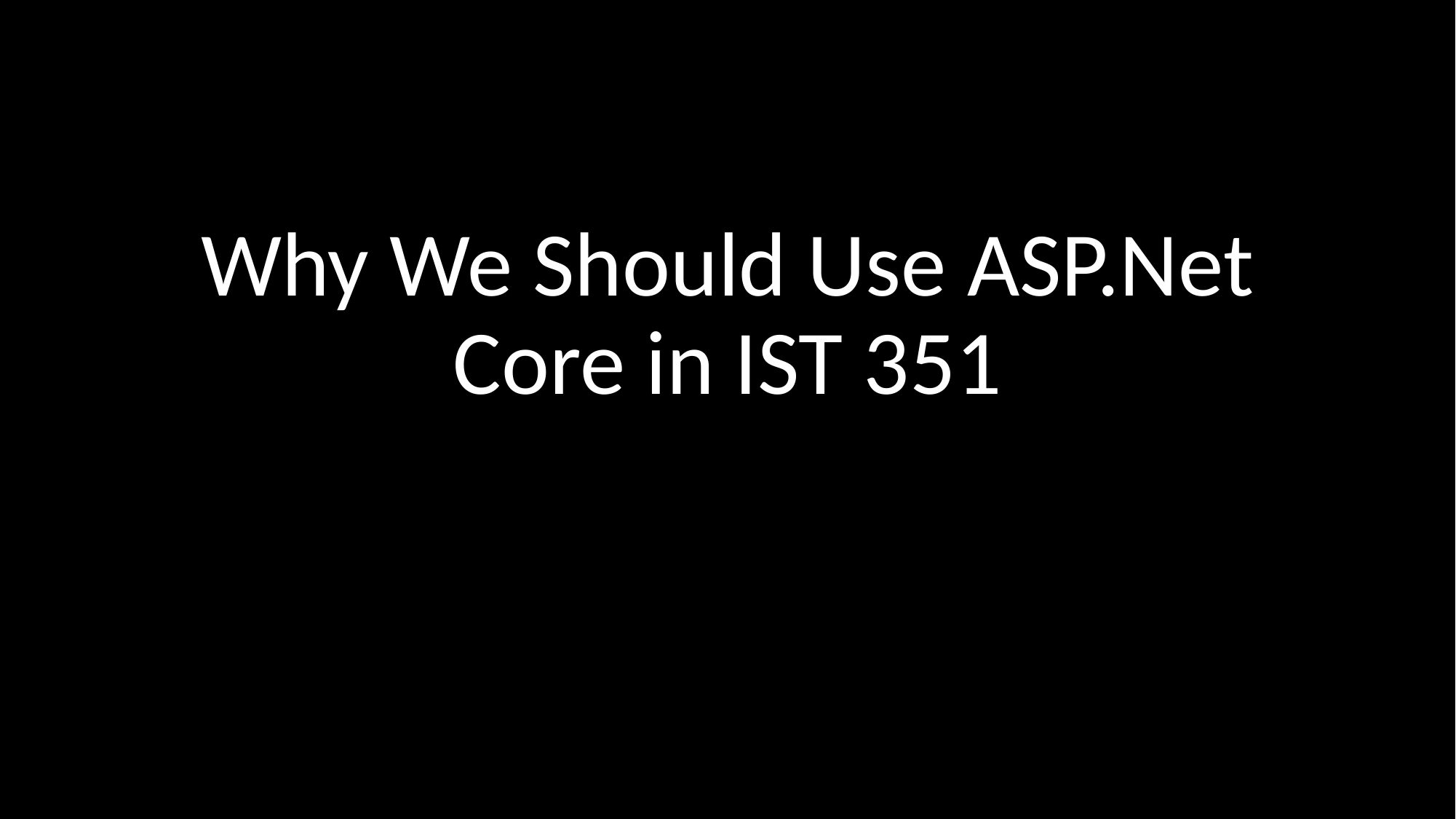

# Why We Should Use ASP.Net Core in IST 351